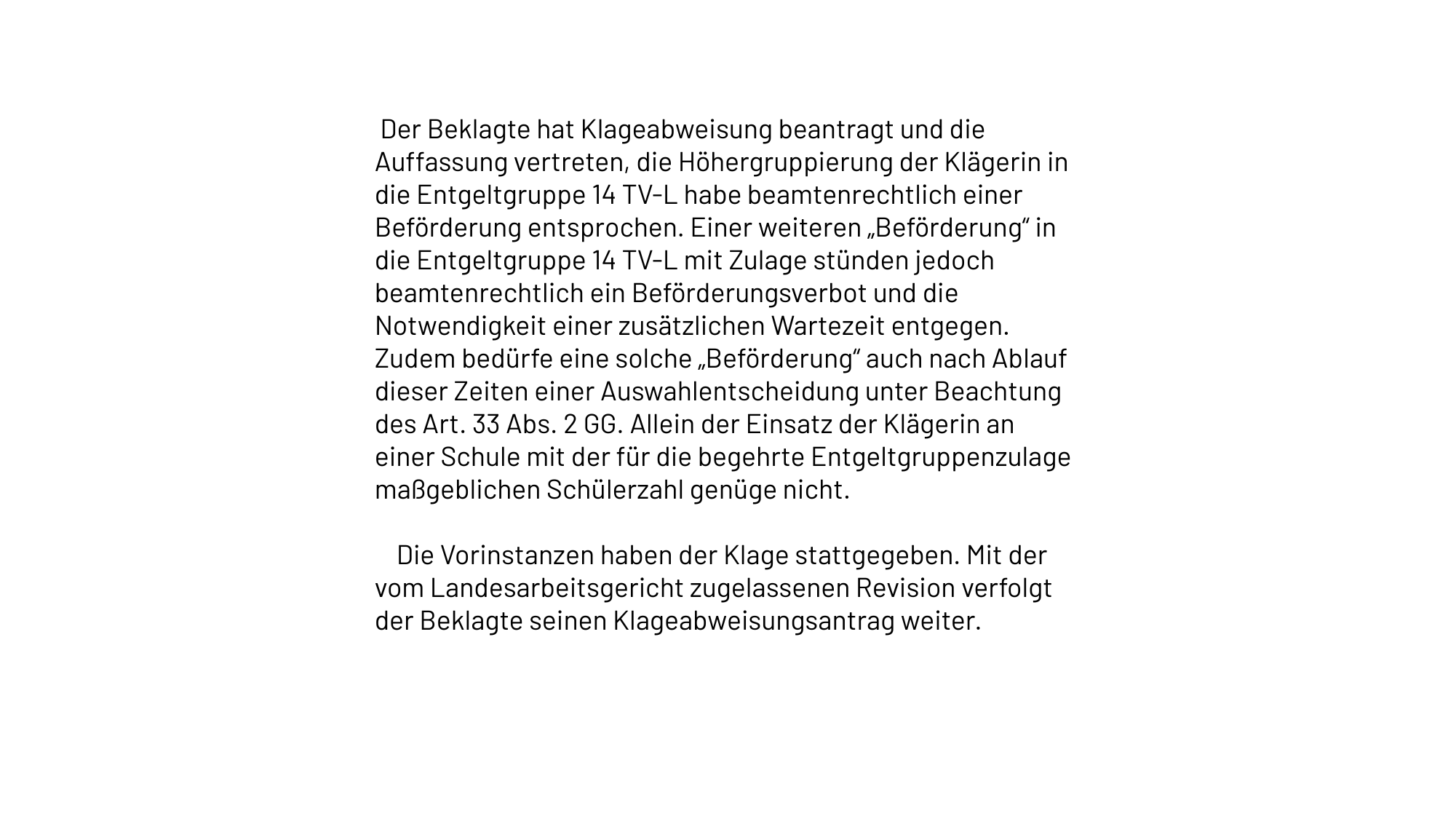

Der Beklagte hat Klageabweisung beantragt und die Auffassung vertreten, die Höhergruppierung der Klägerin in die Entgeltgruppe 14 TV-L habe beamtenrechtlich einer Beförderung entsprochen. Einer weiteren „Beförderung“ in die Entgeltgruppe 14 TV-L mit Zulage stünden jedoch beamtenrechtlich ein Beförderungsverbot und die Notwendigkeit einer zusätzlichen Wartezeit entgegen. Zudem bedürfe eine solche „Beförderung“ auch nach Ablauf dieser Zeiten einer Auswahlentscheidung unter Beachtung des Art. 33 Abs. 2 GG. Allein der Einsatz der Klägerin an einer Schule mit der für die begehrte Entgeltgruppenzulage maßgeblichen Schülerzahl genüge nicht.

    Die Vorinstanzen haben der Klage stattgegeben. Mit der vom Landesarbeitsgericht zugelassenen Revision verfolgt der Beklagte seinen Klageabweisungsantrag weiter.